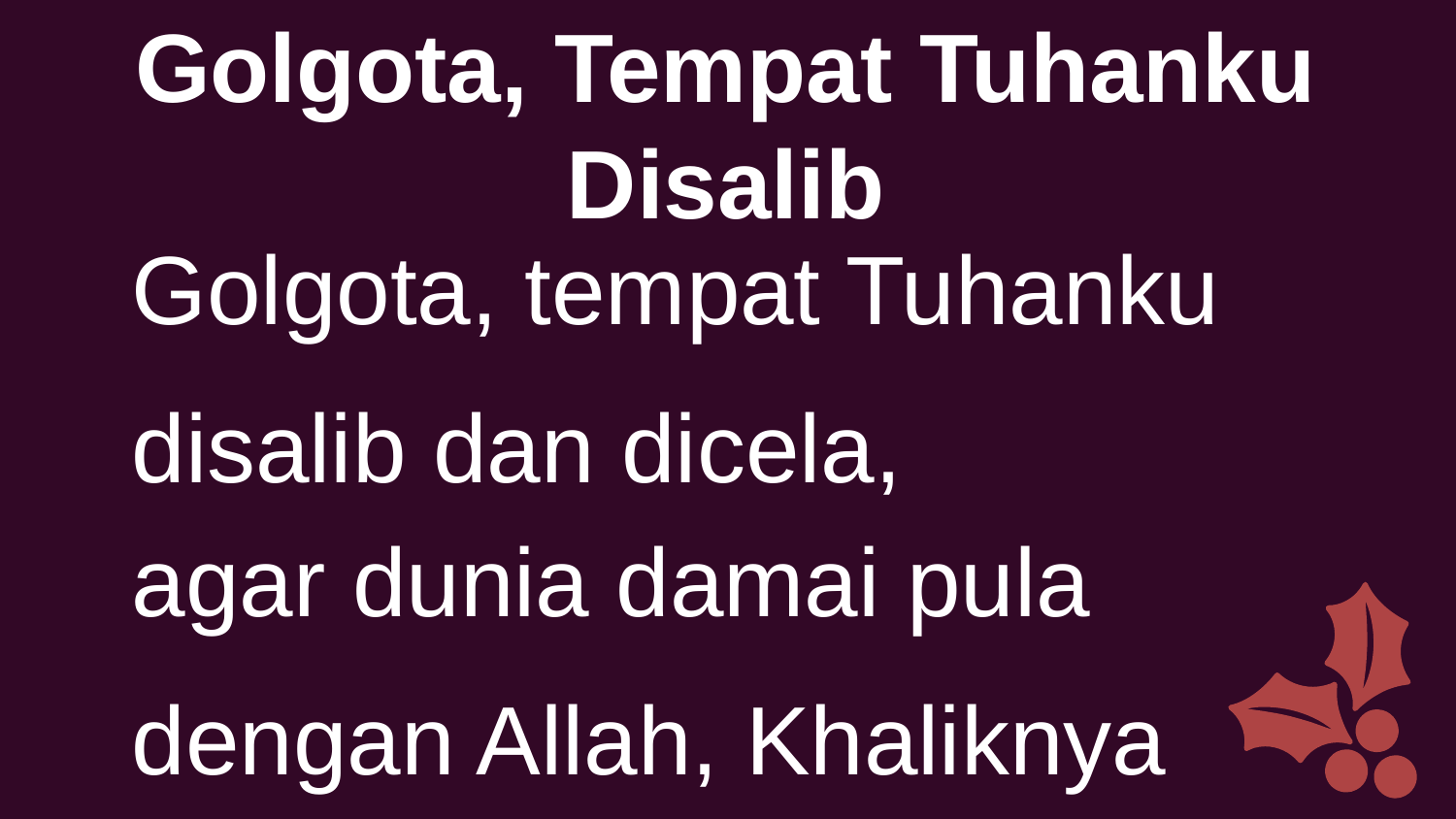

Golgota, Tempat Tuhanku Disalib
Golgota, tempat Tuhanku
disalib dan dicela,
agar dunia damai pula
dengan Allah, Khaliknya